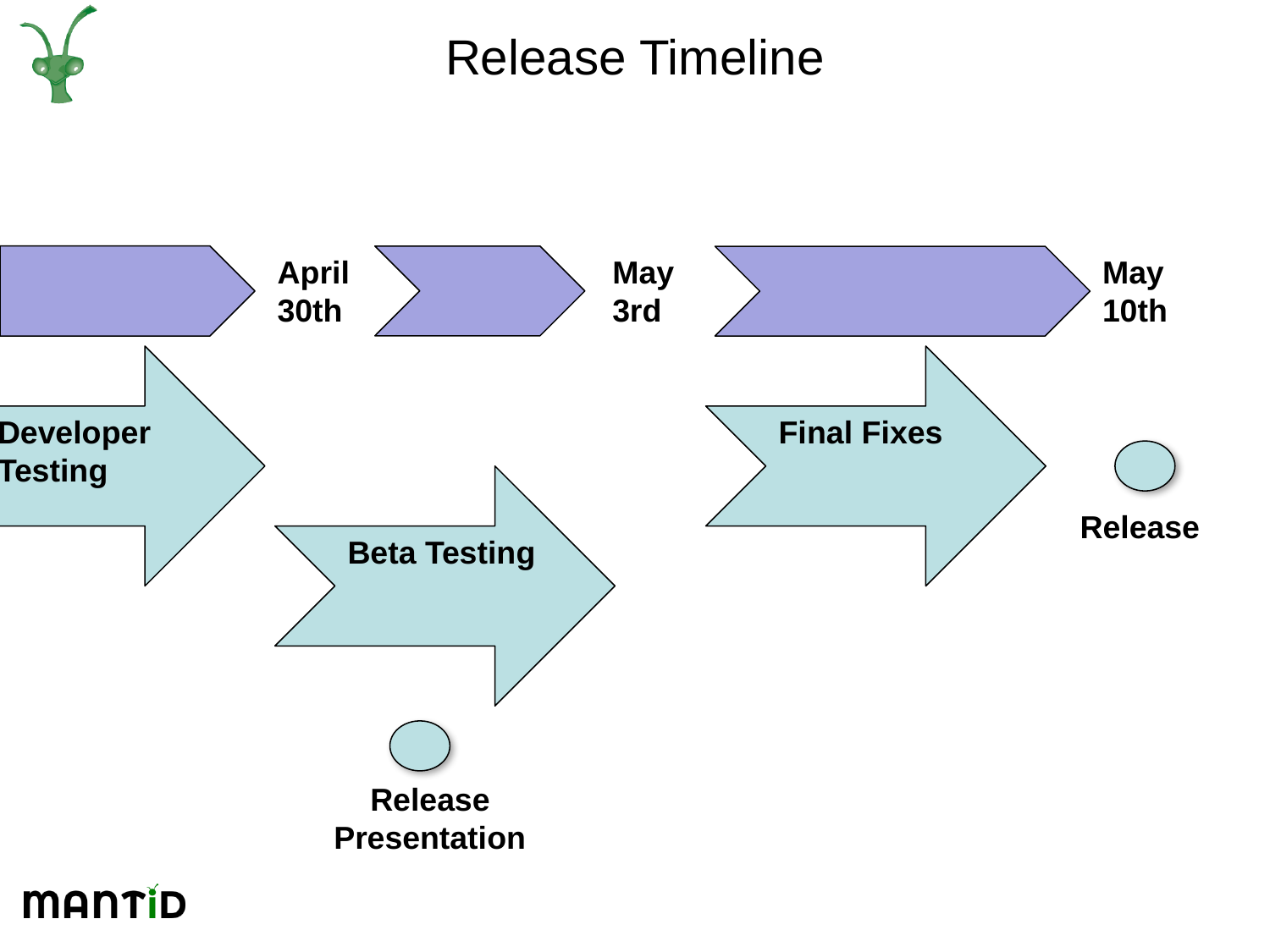

# Release Timeline
May 3rd

April 30th

May 10th
Developer Testing
Final Fixes

Beta Testing
Release

Release
Presentation